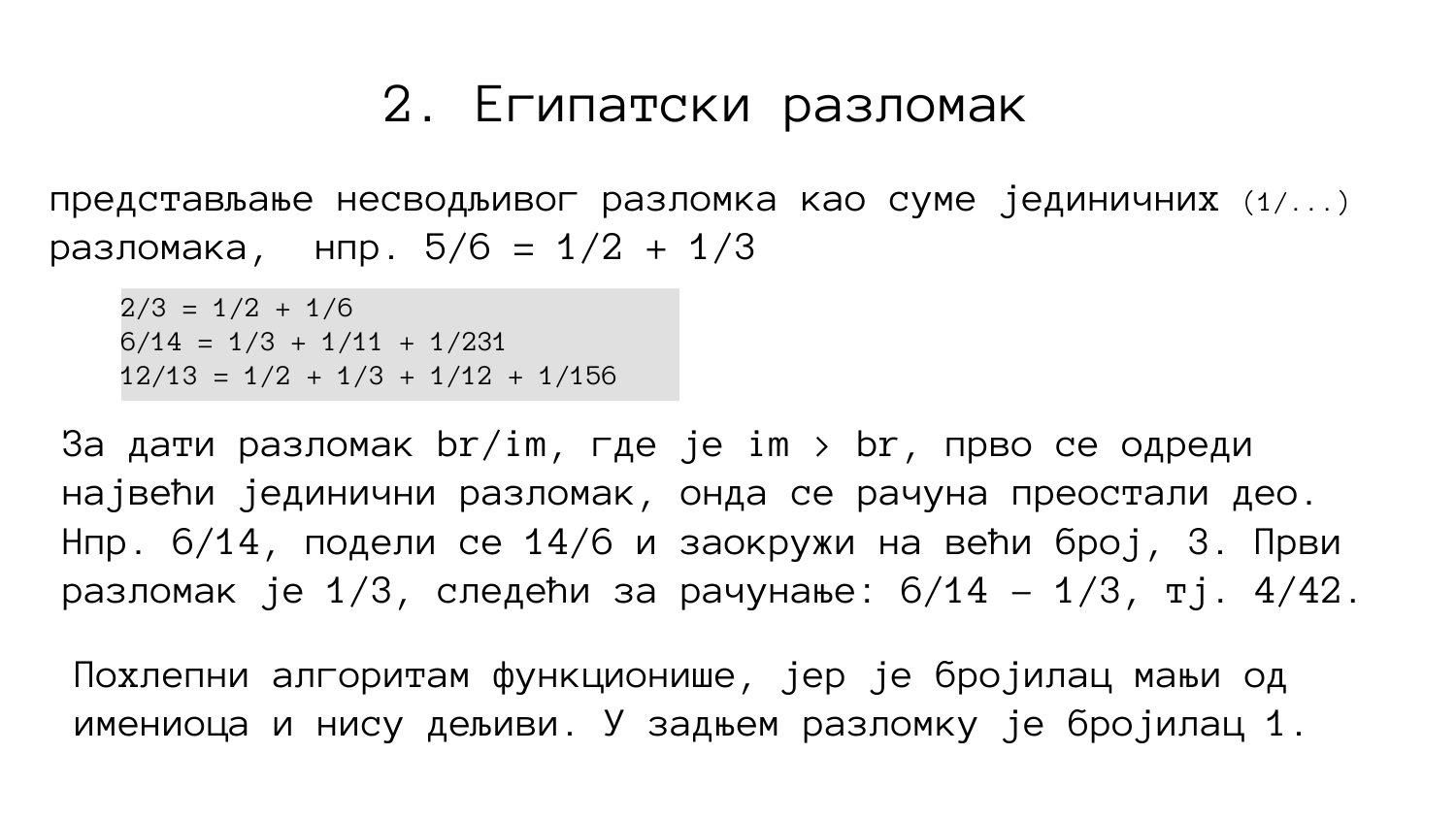

2. Египатски разломак
представљање несводљивог разломка као суме јединичних (1/...) разломака,  нпр. 5/6 = 1/2 + 1/3
2/3 = 1/2 + 1/6
6/14 = 1/3 + 1/11 + 1/231
12/13 = 1/2 + 1/3 + 1/12 + 1/156
За дати разломак br/im, где је im > br, прво се одреди највећи јединични разломак, онда се рачуна преостали део.
Нпр. 6/14, подели се 14/6 и заокружи на већи број, 3. Први разломак је 1/3, следећи за рачунање: 6/14 – 1/3, тј. 4/42.
Похлепни алгоритам функционише, јер је бројилац мањи од имениоца и нису дељиви. У задњем разломку је бројилац 1.